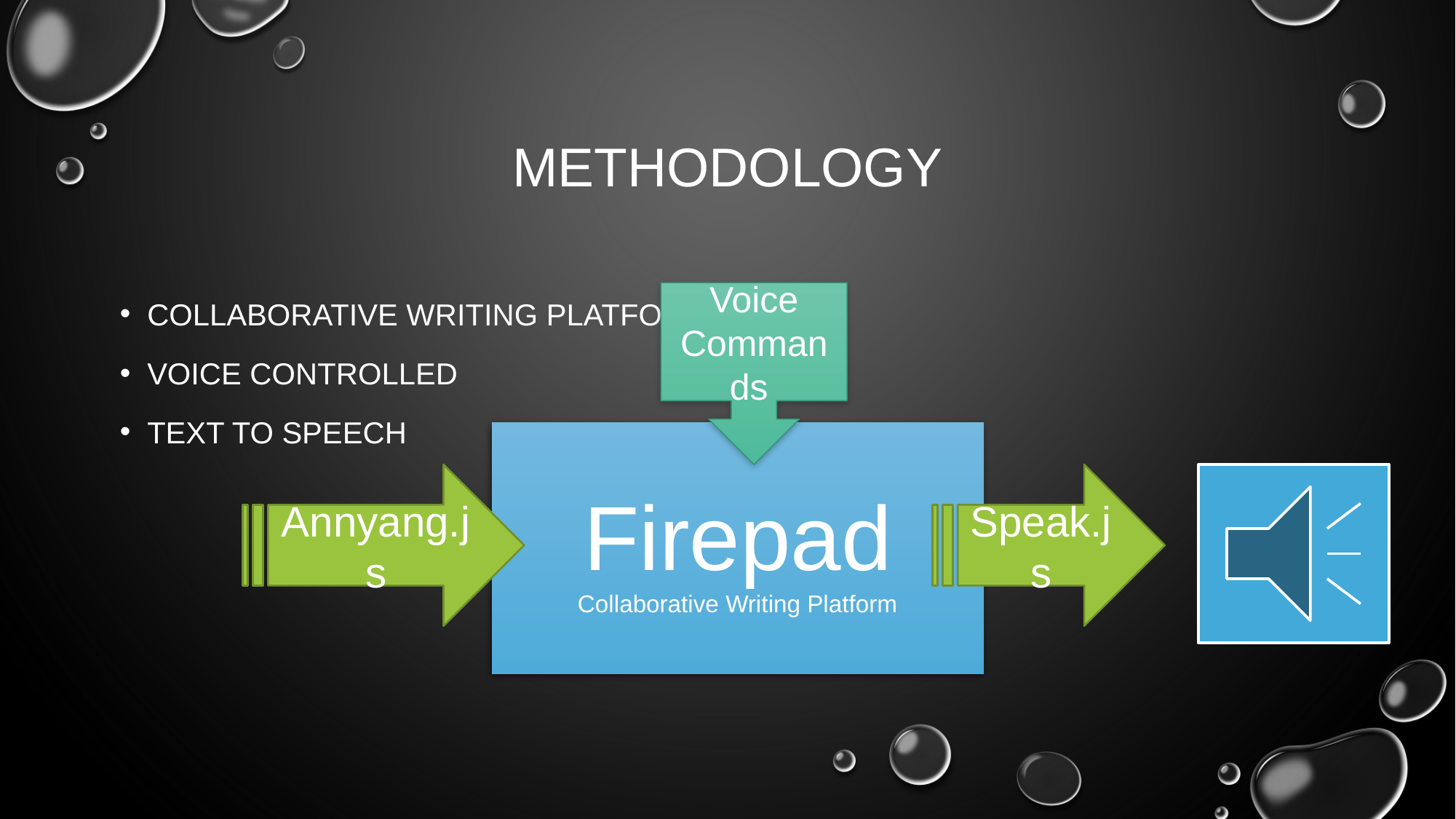

# Methodology
Collaborative writing platform
Voice controlled
Text to speech

Voice Commands
Firepad
Collaborative Writing Platform
Annyang.js
Speak.js